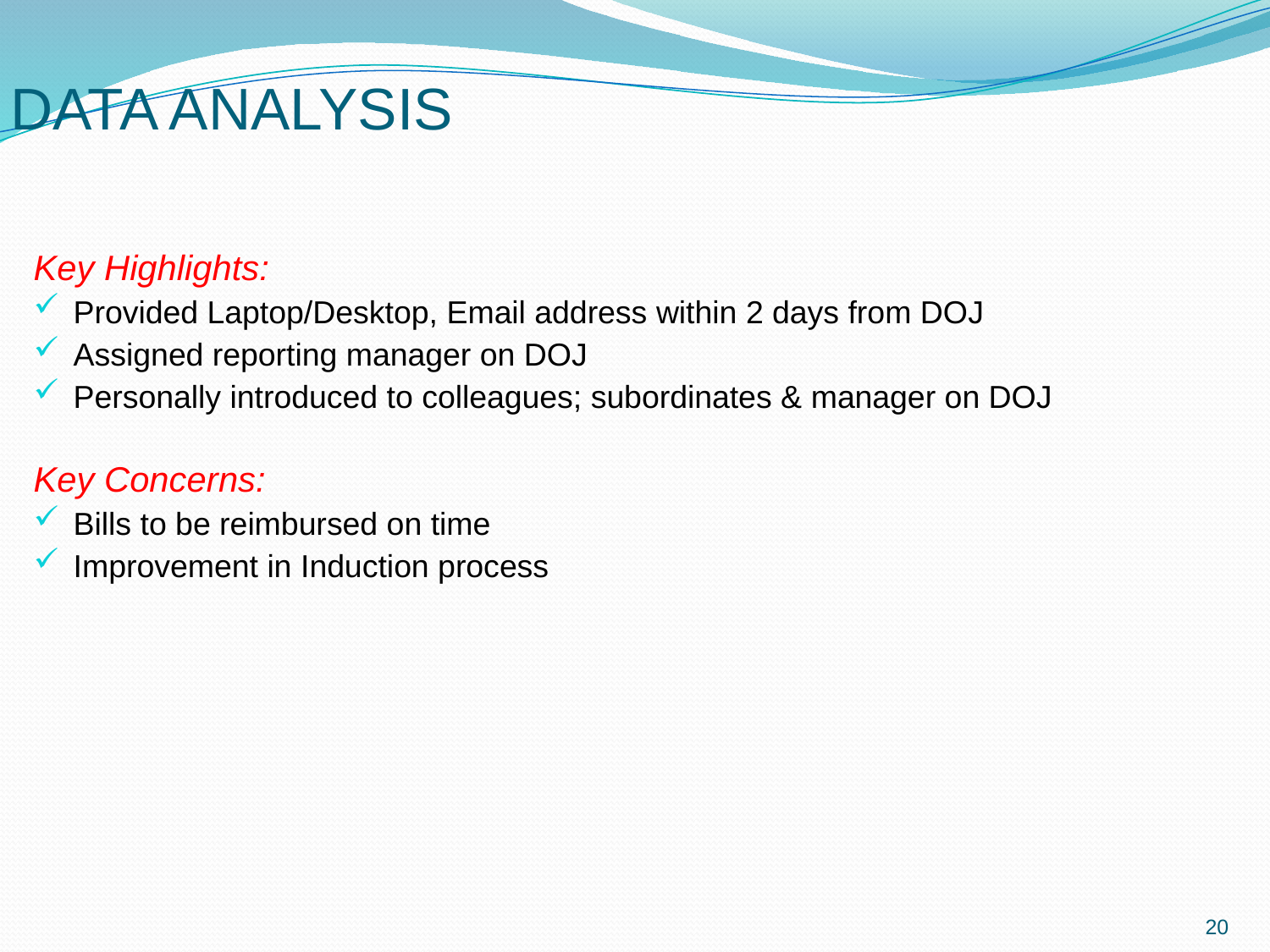

# DATA ANALYSIS
Key Highlights:
Provided Laptop/Desktop, Email address within 2 days from DOJ
Assigned reporting manager on DOJ
Personally introduced to colleagues; subordinates & manager on DOJ

Key Concerns:
Bills to be reimbursed on time
Improvement in Induction process

20